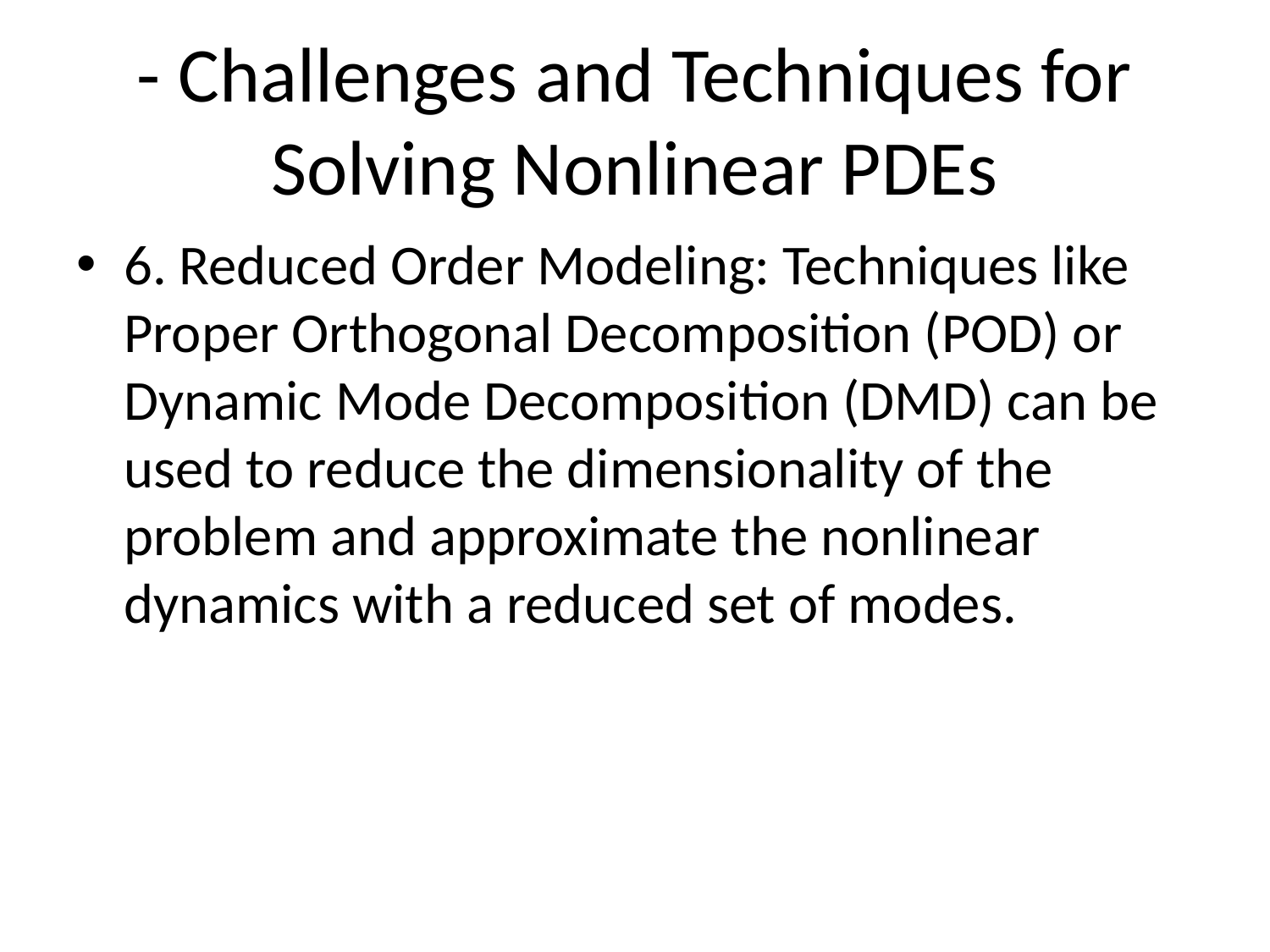

# - Challenges and Techniques for Solving Nonlinear PDEs
6. Reduced Order Modeling: Techniques like Proper Orthogonal Decomposition (POD) or Dynamic Mode Decomposition (DMD) can be used to reduce the dimensionality of the problem and approximate the nonlinear dynamics with a reduced set of modes.